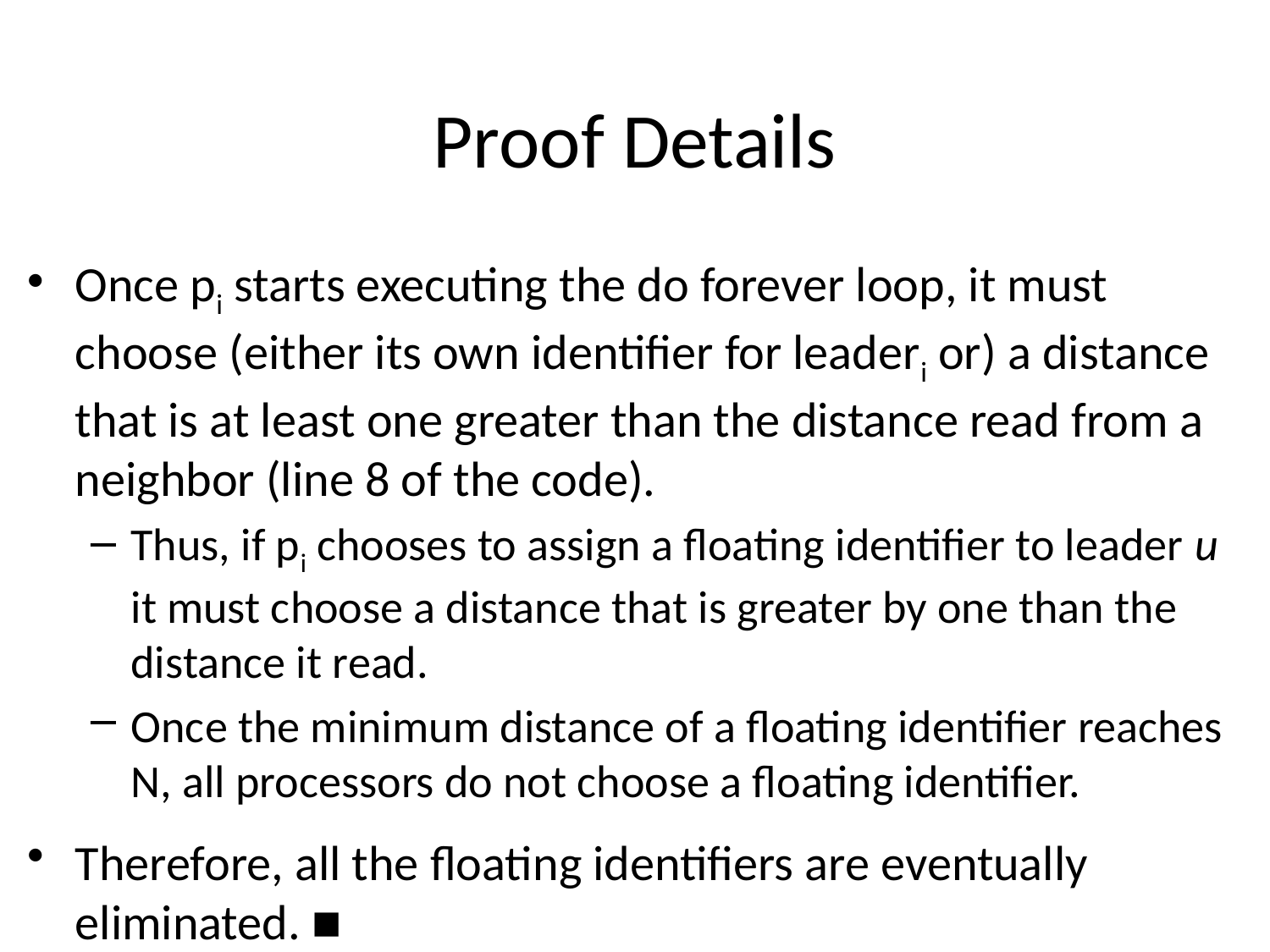

# Proof Details
Once pi starts executing the do forever loop, it must choose (either its own identifier for leaderi or) a distance that is at least one greater than the distance read from a neighbor (line 8 of the code).
Thus, if pi chooses to assign a floating identifier to leader u it must choose a distance that is greater by one than the distance it read.
Once the minimum distance of a floating identifier reaches N, all processors do not choose a floating identifier.
Therefore, all the floating identifiers are eventually eliminated. ■